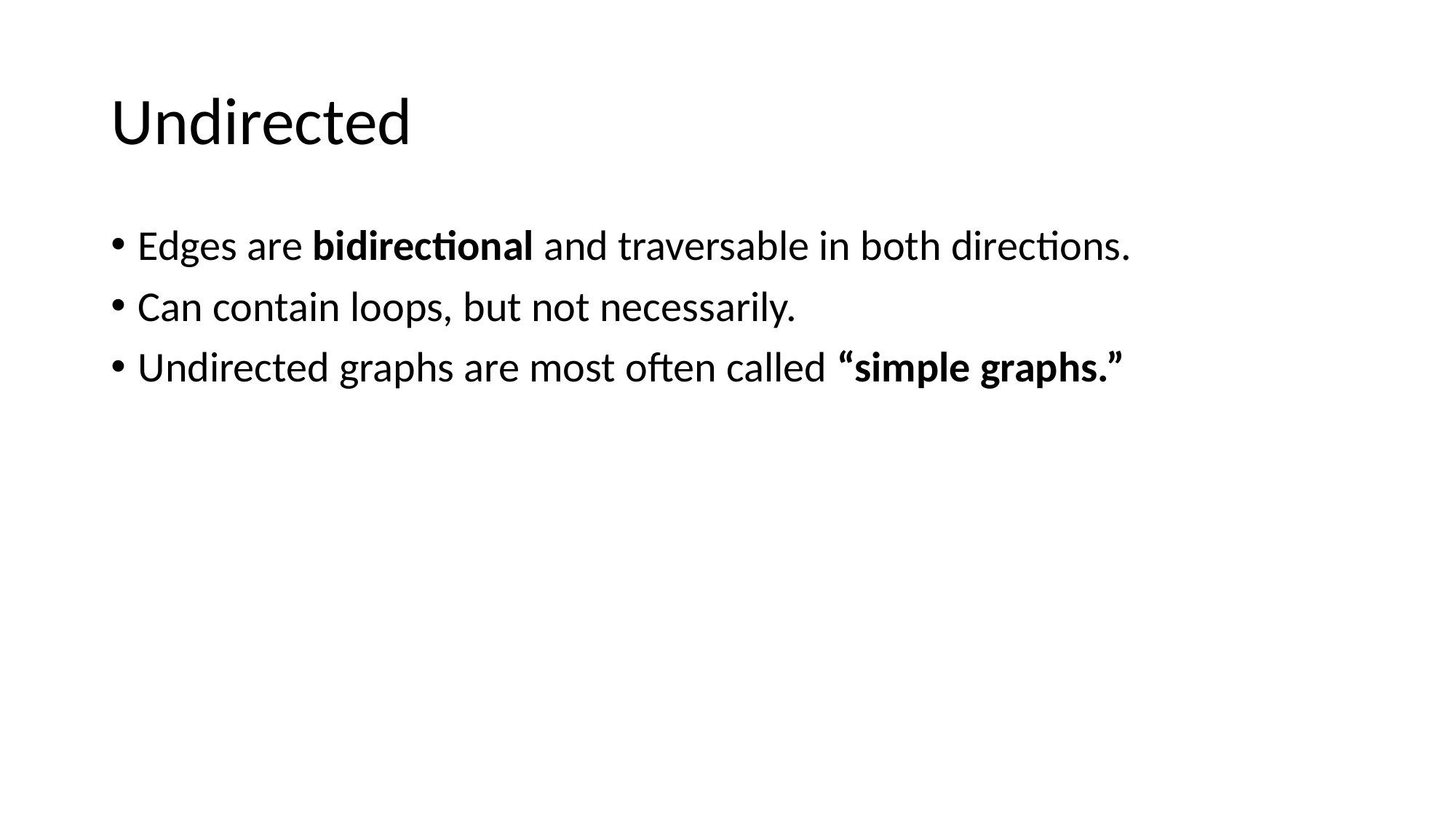

# Undirected
Edges are bidirectional and traversable in both directions.
Can contain loops, but not necessarily.
Undirected graphs are most often called “simple graphs.”